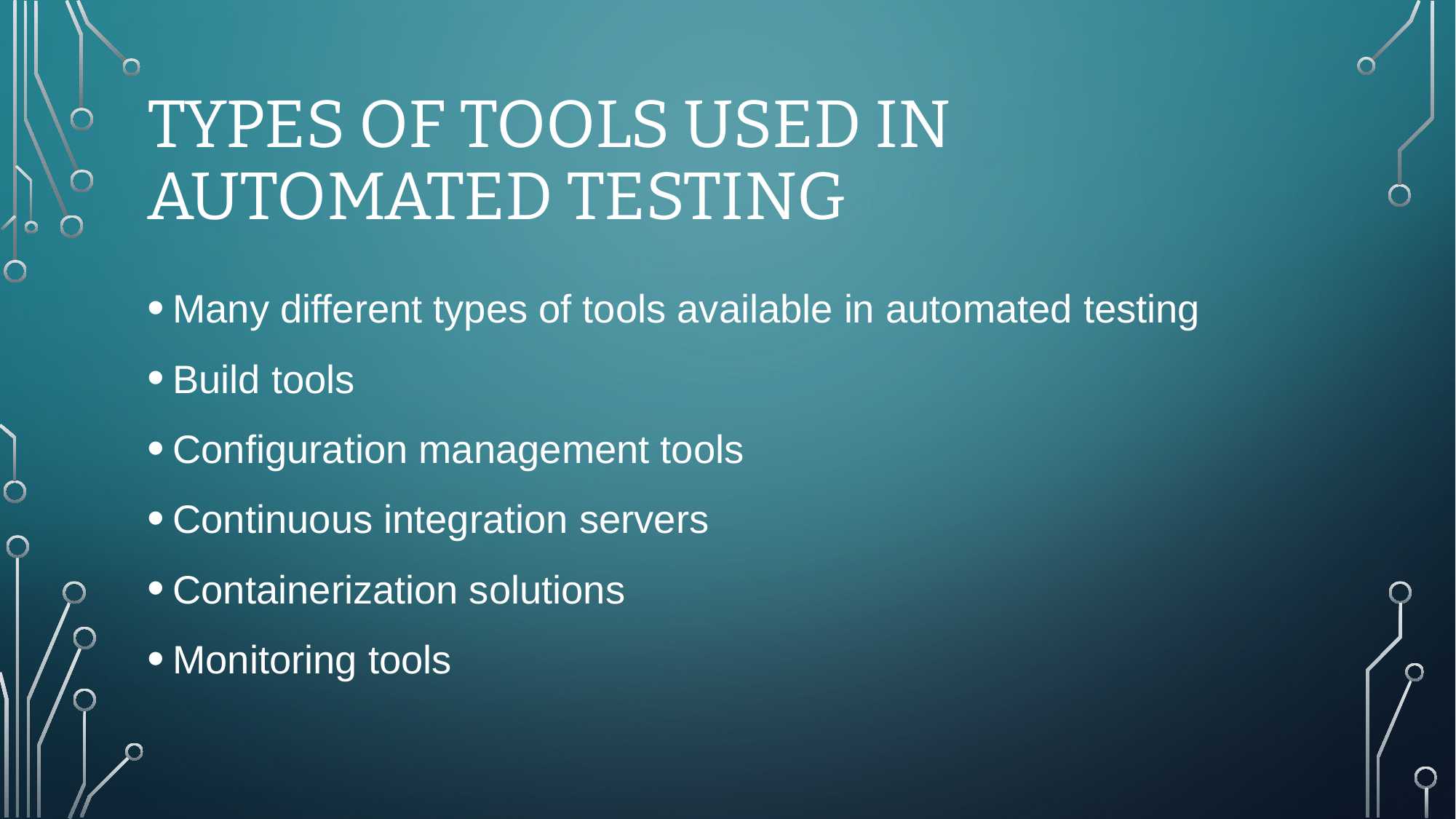

# Types of Tools used in automated testing
Many different types of tools available in automated testing
Build tools
Configuration management tools
Continuous integration servers
Containerization solutions
Monitoring tools